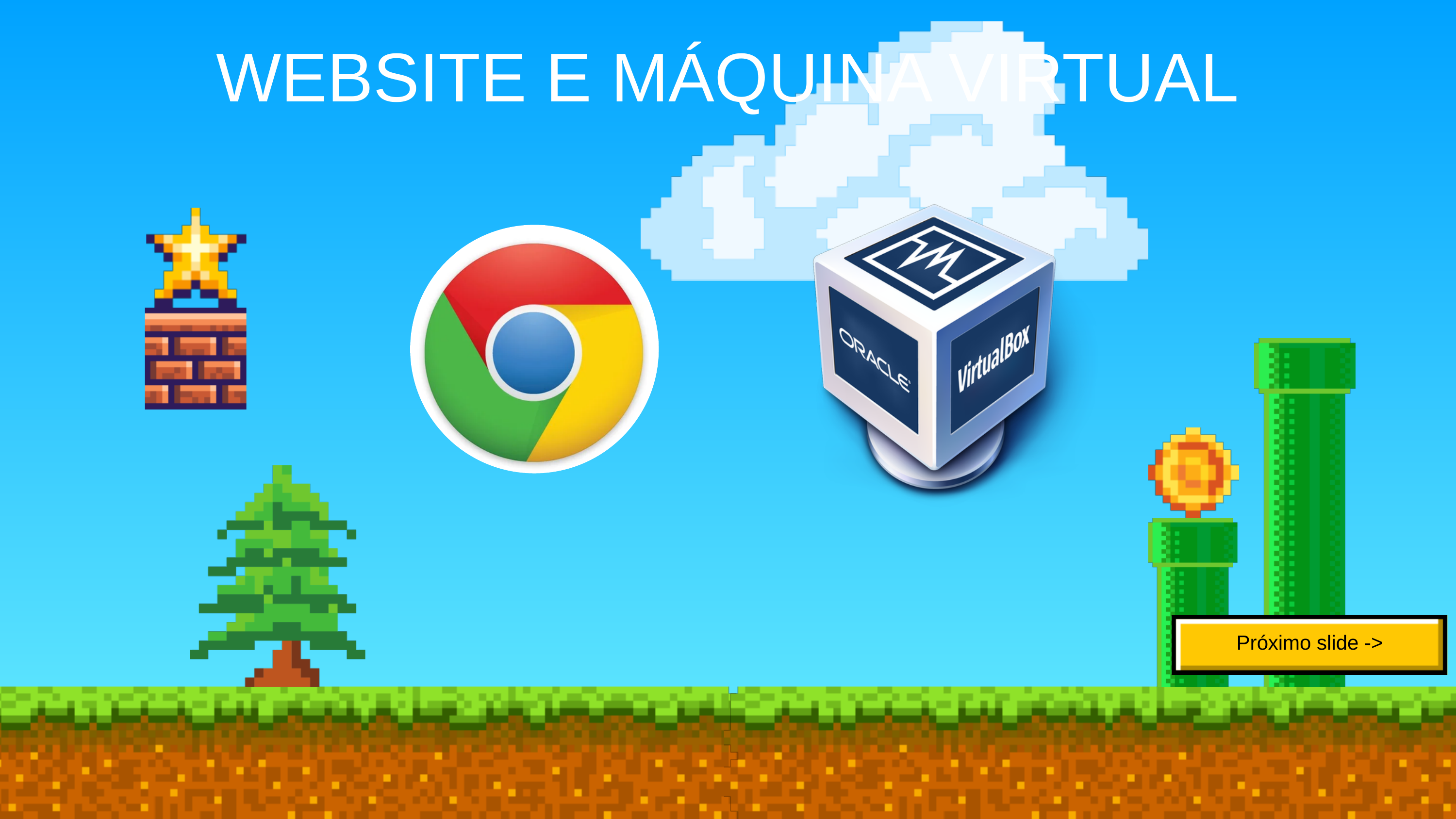

WEBSITE E MÁQUINA VIRTUAL

Próximo slide ->